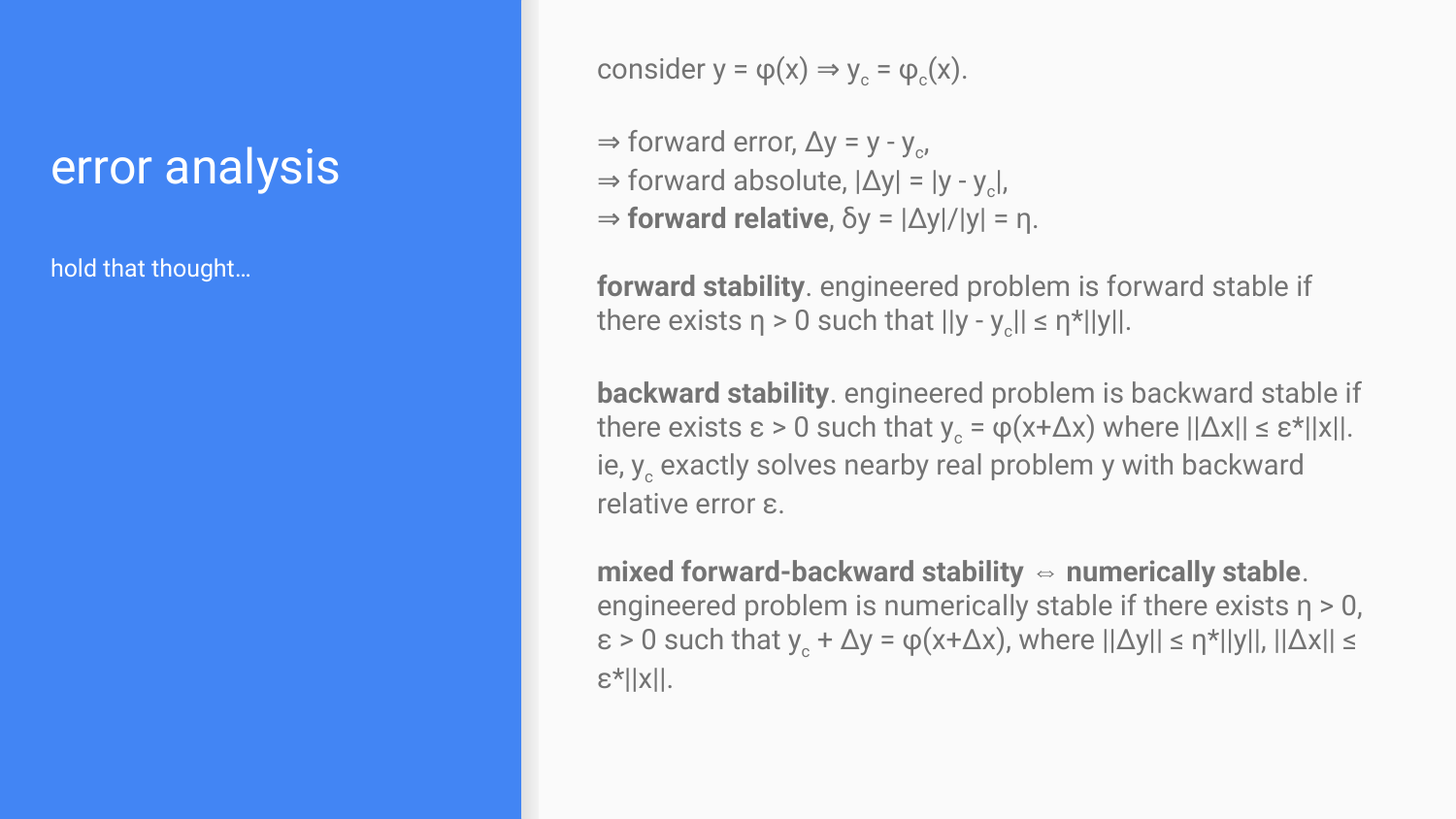

consider y = φ(x) ⇒ yc = φc(x).

⇒ forward error, ∆y = y - yc,
⇒ forward absolute, |∆y| = |y - yc|,
⇒ forward relative, δy = |∆y|/|y| = η.

forward stability. engineered problem is forward stable if there exists η > 0 such that ||y - yc|| ≤ η*||y||.

backward stability. engineered problem is backward stable if there exists ε > 0 such that yc = φ(x+∆x) where ||∆x|| ≤ ε*||x||. ie, yc exactly solves nearby real problem y with backward relative error ε.

mixed forward-backward stability ⇔ numerically stable. engineered problem is numerically stable if there exists η > 0, ε > 0 such that yc + ∆y = φ(x+∆x), where ||∆y|| ≤ η*||y||, ||∆x|| ≤ ε*||x||.

# error analysis
hold that thought…